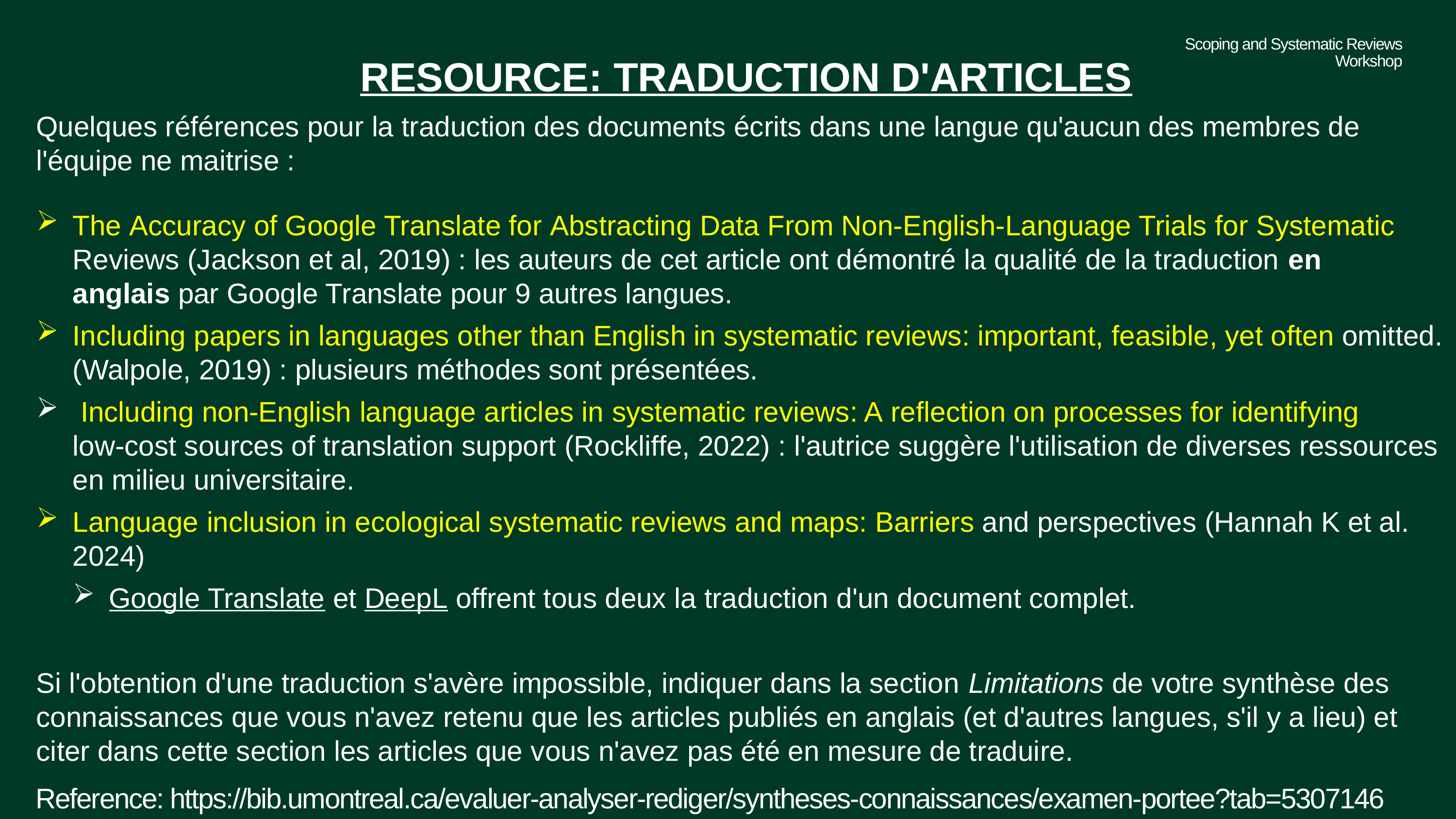

Scoping and Systematic Reviews Workshop
RESOURCE: TRADUCTION D'ARTICLES
Quelques références pour la traduction des documents écrits dans une langue qu'aucun des membres de l'équipe ne maitrise :

The Accuracy of Google Translate for Abstracting Data From Non-English-Language Trials for Systematic Reviews (Jackson et al, 2019) : les auteurs de cet article ont démontré la qualité de la traduction en anglais par Google Translate pour 9 autres langues.
Including papers in languages other than English in systematic reviews: important, feasible, yet often omitted. (Walpole, 2019) : plusieurs méthodes sont présentées.
 Including non-English language articles in systematic reviews: A reflection on processes for identifying low-cost sources of translation support (Rockliffe, 2022) : l'autrice suggère l'utilisation de diverses ressources en milieu universitaire.
Language inclusion in ecological systematic reviews and maps: Barriers and perspectives (Hannah K et al. 2024)
Google Translate et DeepL offrent tous deux la traduction d'un document complet.

Si l'obtention d'une traduction s'avère impossible, indiquer dans la section Limitations de votre synthèse des connaissances que vous n'avez retenu que les articles publiés en anglais (et d'autres langues, s'il y a lieu) et citer dans cette section les articles que vous n'avez pas été en mesure de traduire.

Reference: https://bib.umontreal.ca/evaluer-analyser-rediger/syntheses-connaissances/examen-portee?tab=5307146